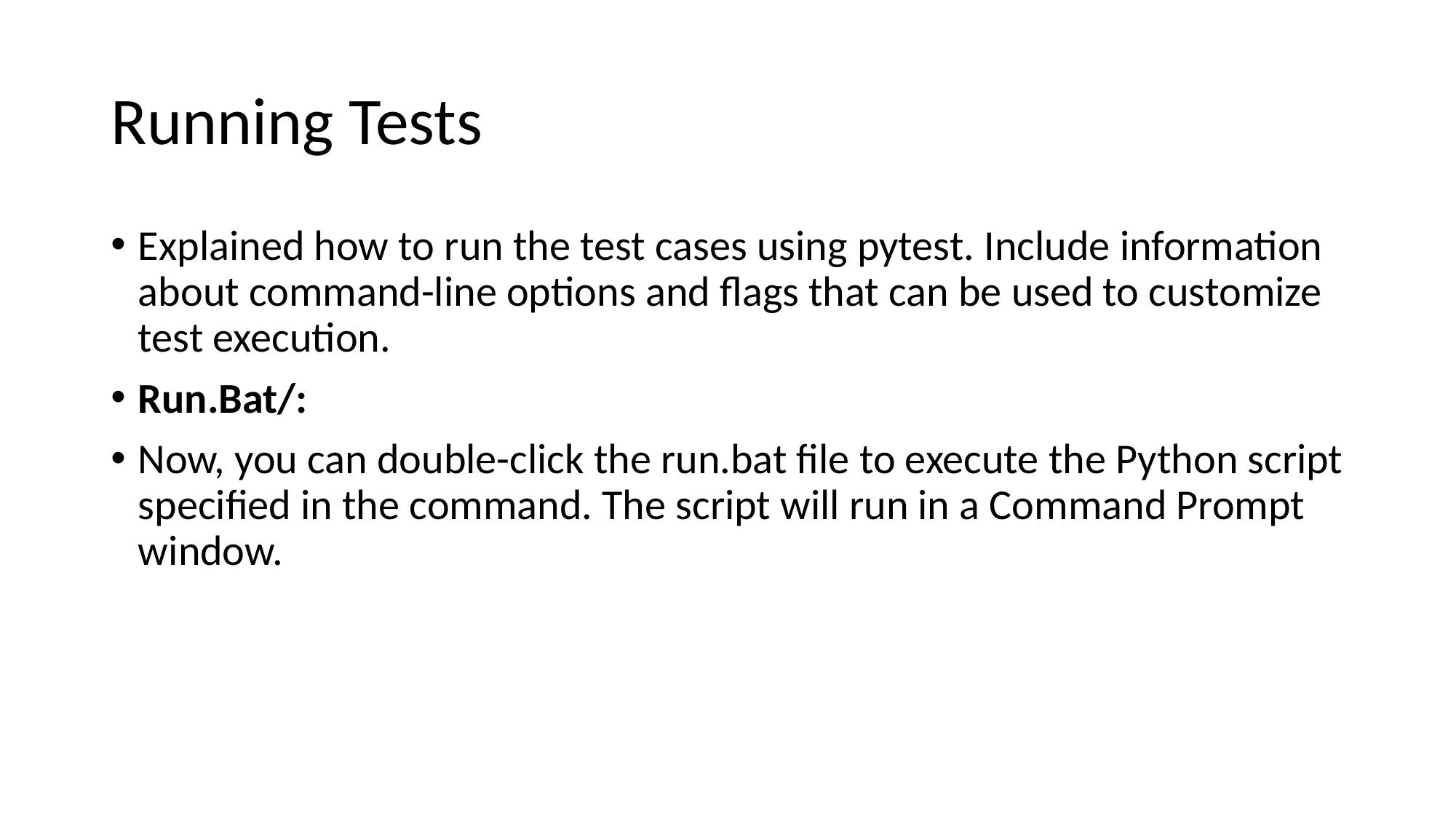

# Running Tests
Explained how to run the test cases using pytest. Include information about command-line options and flags that can be used to customize test execution.
Run.Bat/:
Now, you can double-click the run.bat file to execute the Python script specified in the command. The script will run in a Command Prompt window.